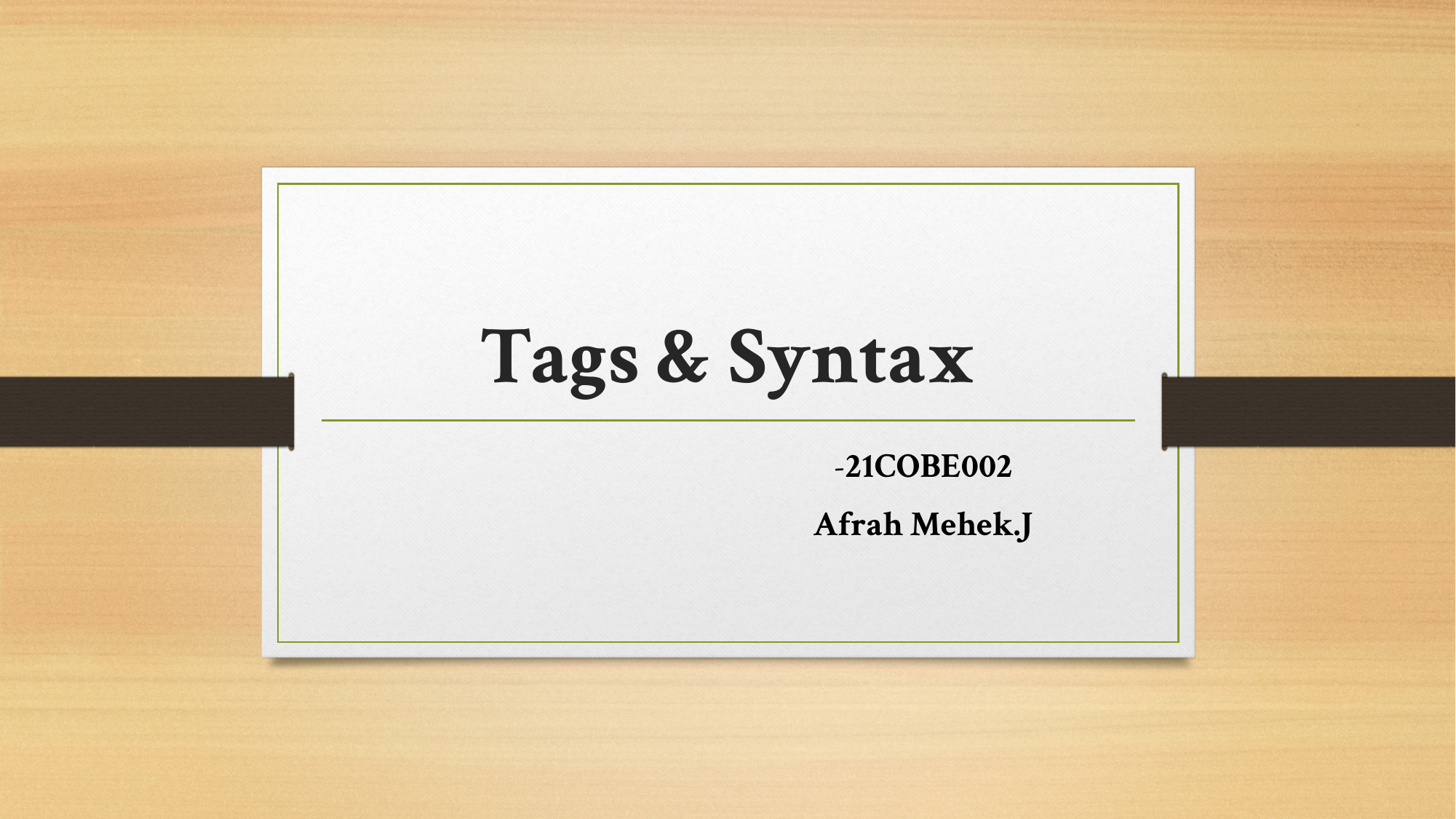

# Tags & Syntax
                                                       -21COBE002
                                                        Afrah Mehek.J